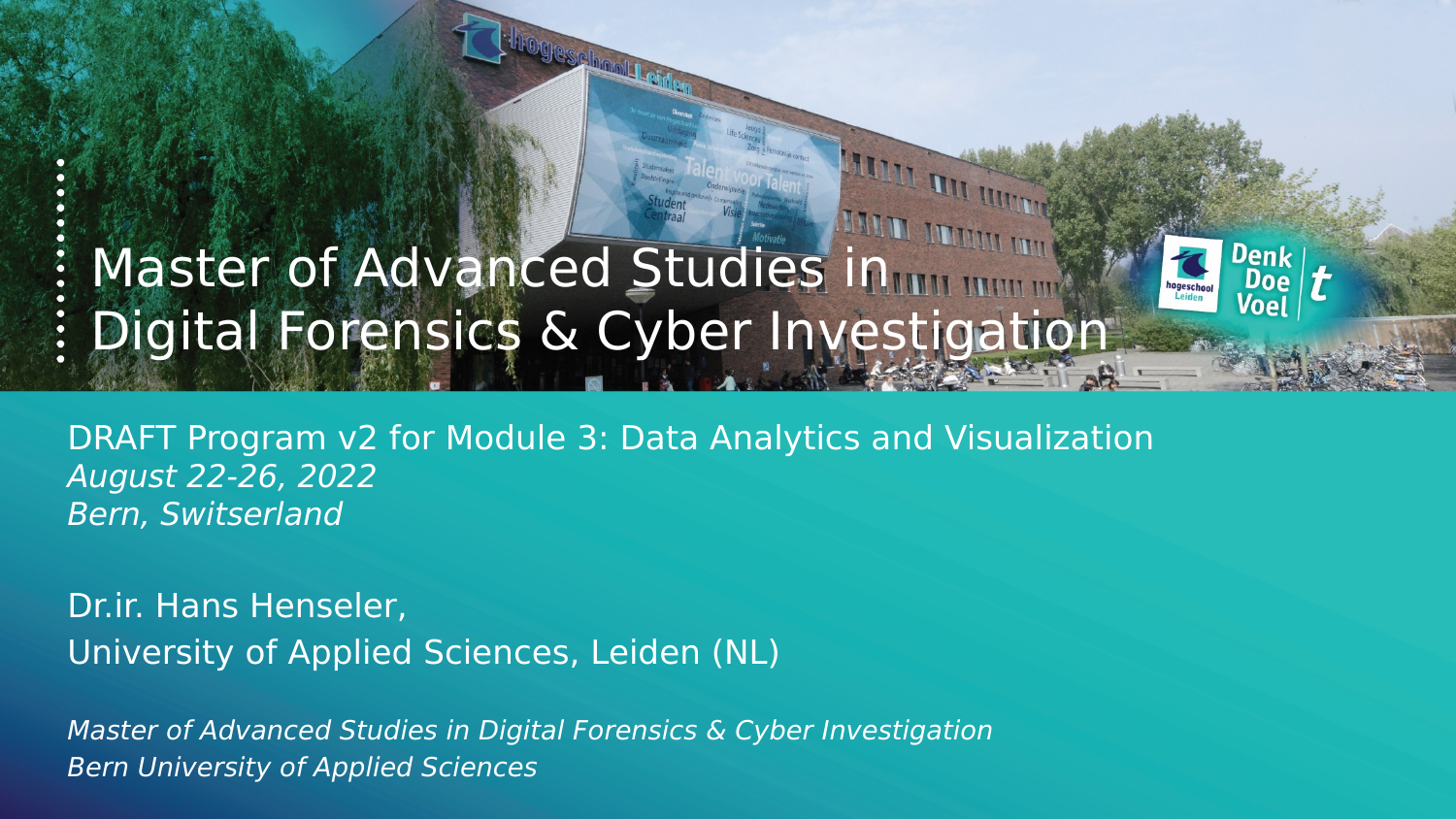

# Master of Advanced Studies in Digital Forensics & Cyber Investigation
DRAFT Program v2 for Module 3: Data Analytics and Visualization
August 22-26, 2022
Bern, Switserland

Dr.ir. Hans Henseler,
University of Applied Sciences, Leiden (NL)

Master of Advanced Studies in Digital Forensics & Cyber Investigation
Bern University of Applied Sciences